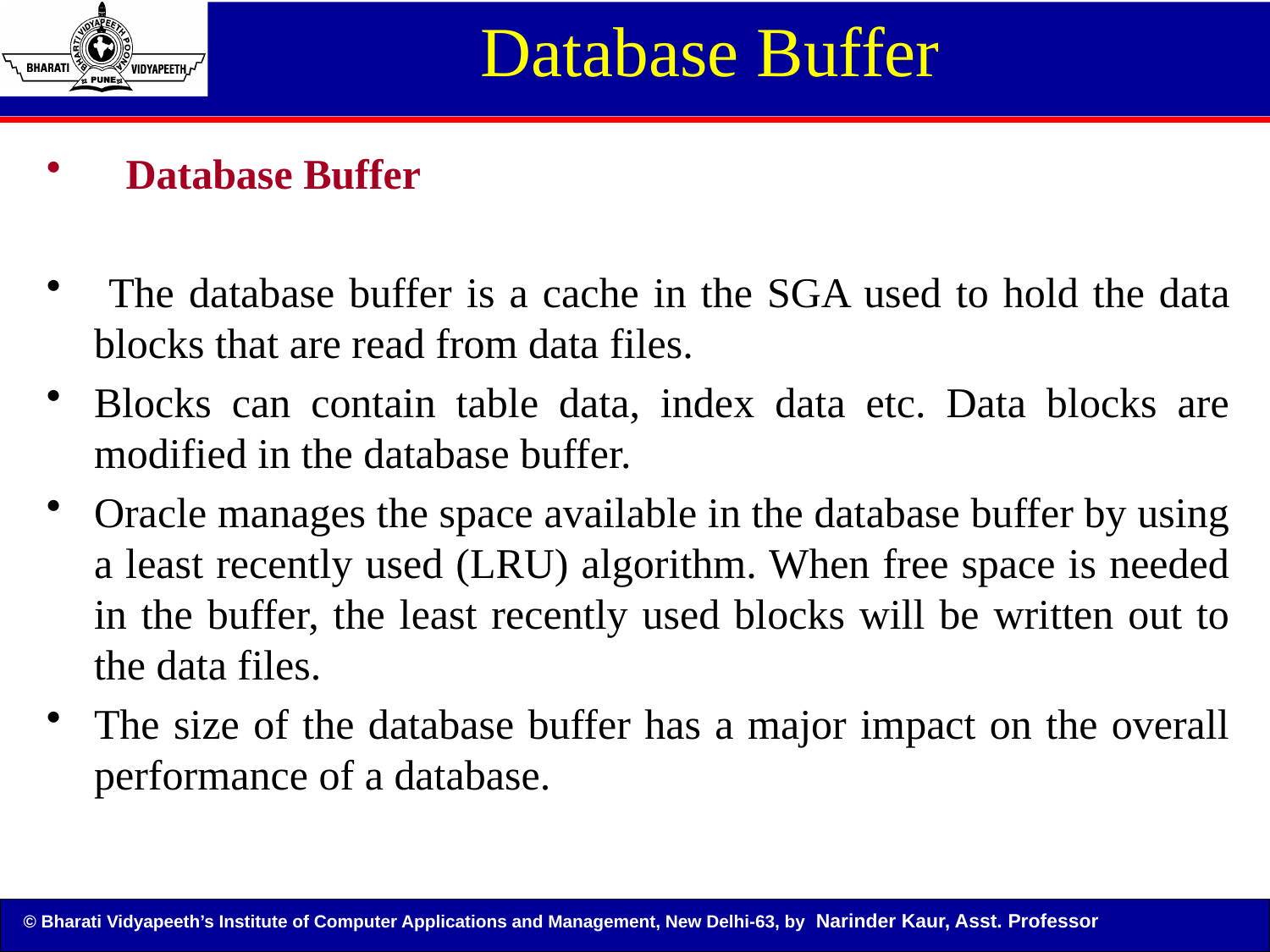

Database Buffer
   Database Buffer

 The database buffer is a cache in the SGA used to hold the data blocks that are read from data files.
Blocks can contain table data, index data etc. Data blocks are modified in the database buffer.
Oracle manages the space available in the database buffer by using a least recently used (LRU) algorithm. When free space is needed in the buffer, the least recently used blocks will be written out to the data files.
The size of the database buffer has a major impact on the overall performance of a database.